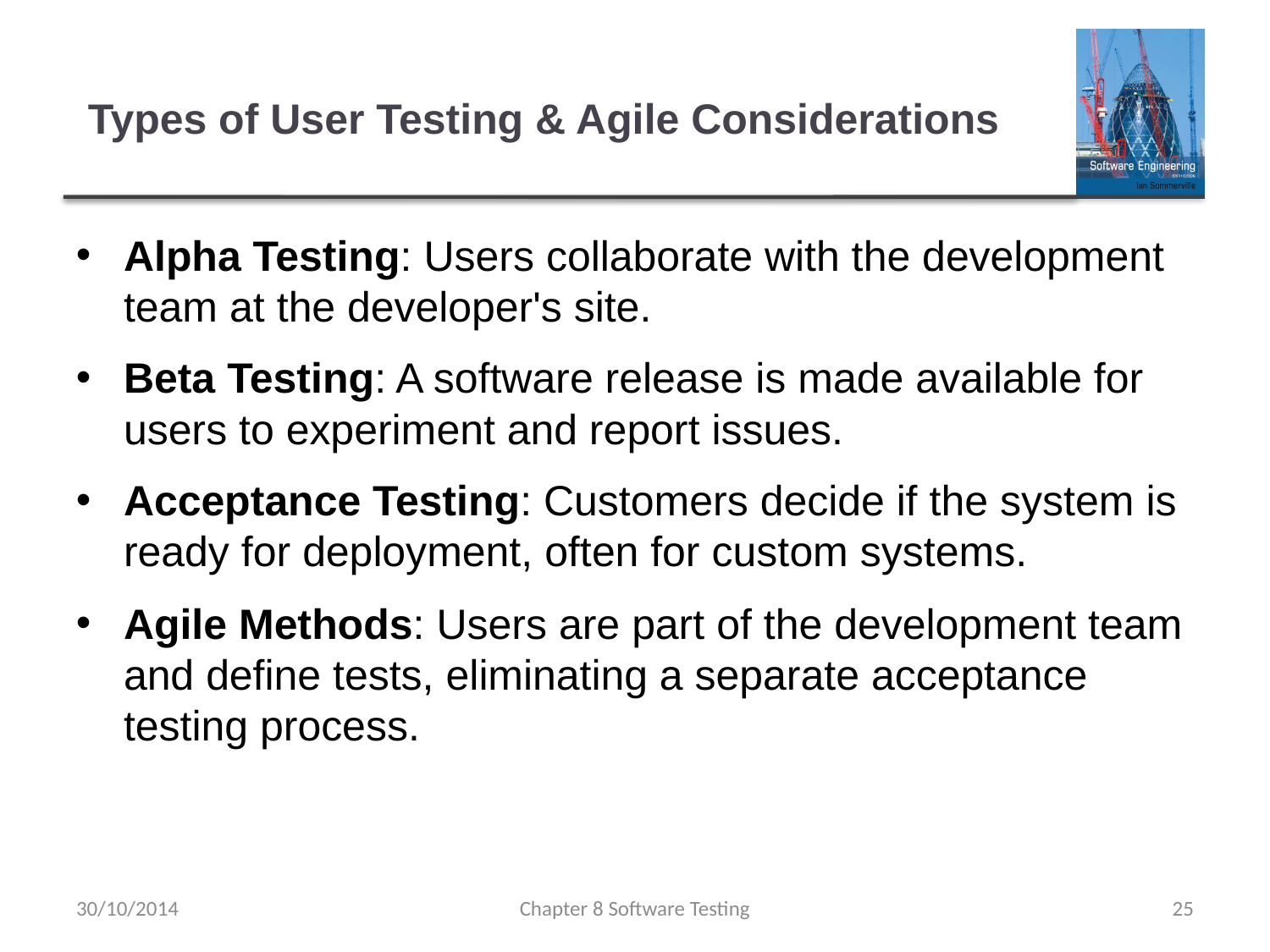

# Types of User Testing & Agile Considerations
Alpha Testing: Users collaborate with the development team at the developer's site.
Beta Testing: A software release is made available for users to experiment and report issues.
Acceptance Testing: Customers decide if the system is ready for deployment, often for custom systems.
Agile Methods: Users are part of the development team and define tests, eliminating a separate acceptance testing process.
30/10/2014
Chapter 8 Software Testing
25